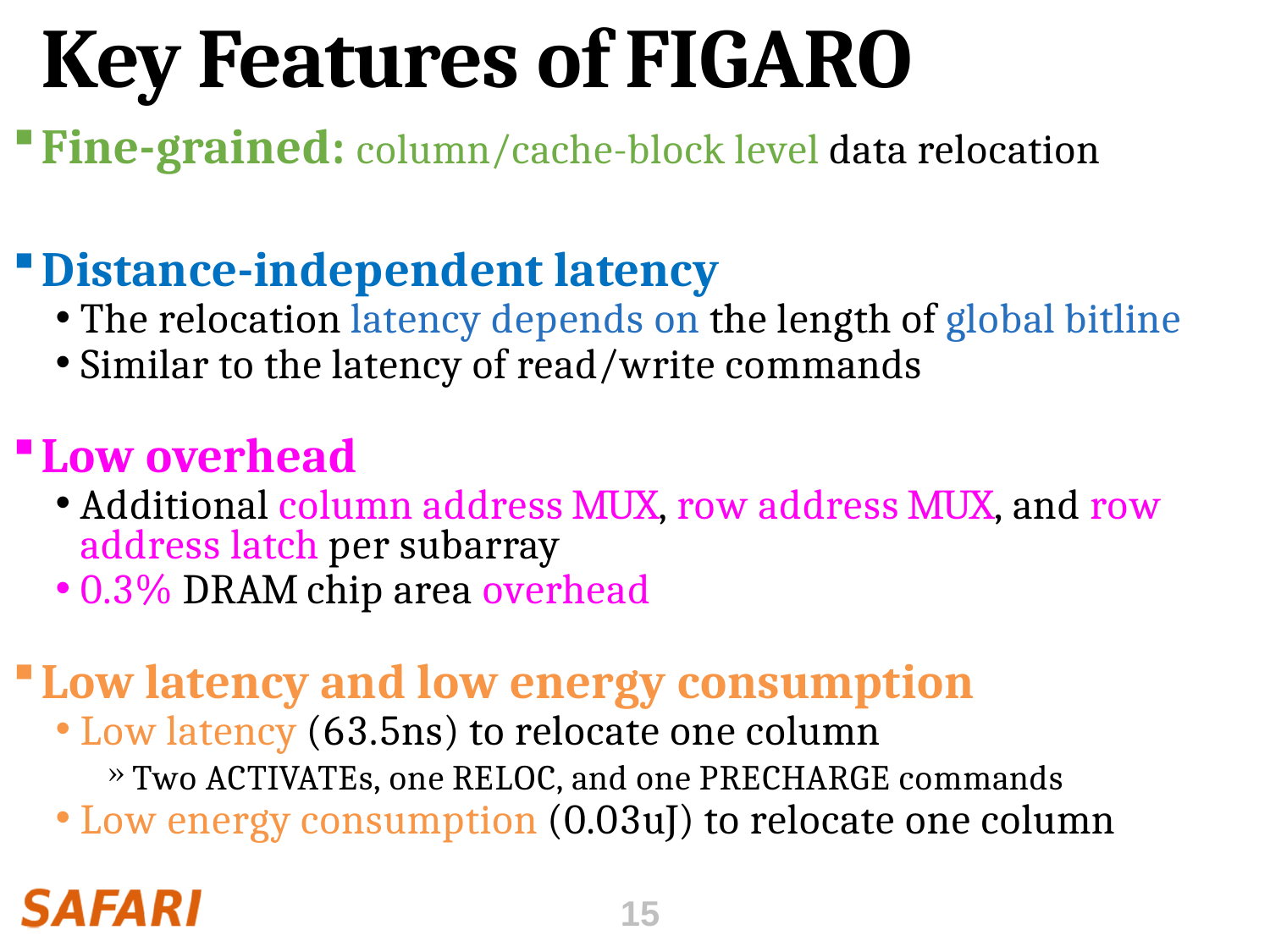

# Key Features of FIGARO
Fine-grained: column/cache-block level data relocation

Distance-independent latency
The relocation latency depends on the length of global bitline
Similar to the latency of read/write commands

Low overhead
Additional column address MUX, row address MUX, and row address latch per subarray
0.3% DRAM chip area overhead

Low latency and low energy consumption
Low latency (63.5ns) to relocate one column
Two ACTIVATEs, one RELOC, and one PRECHARGE commands
Low energy consumption (0.03uJ) to relocate one column
15